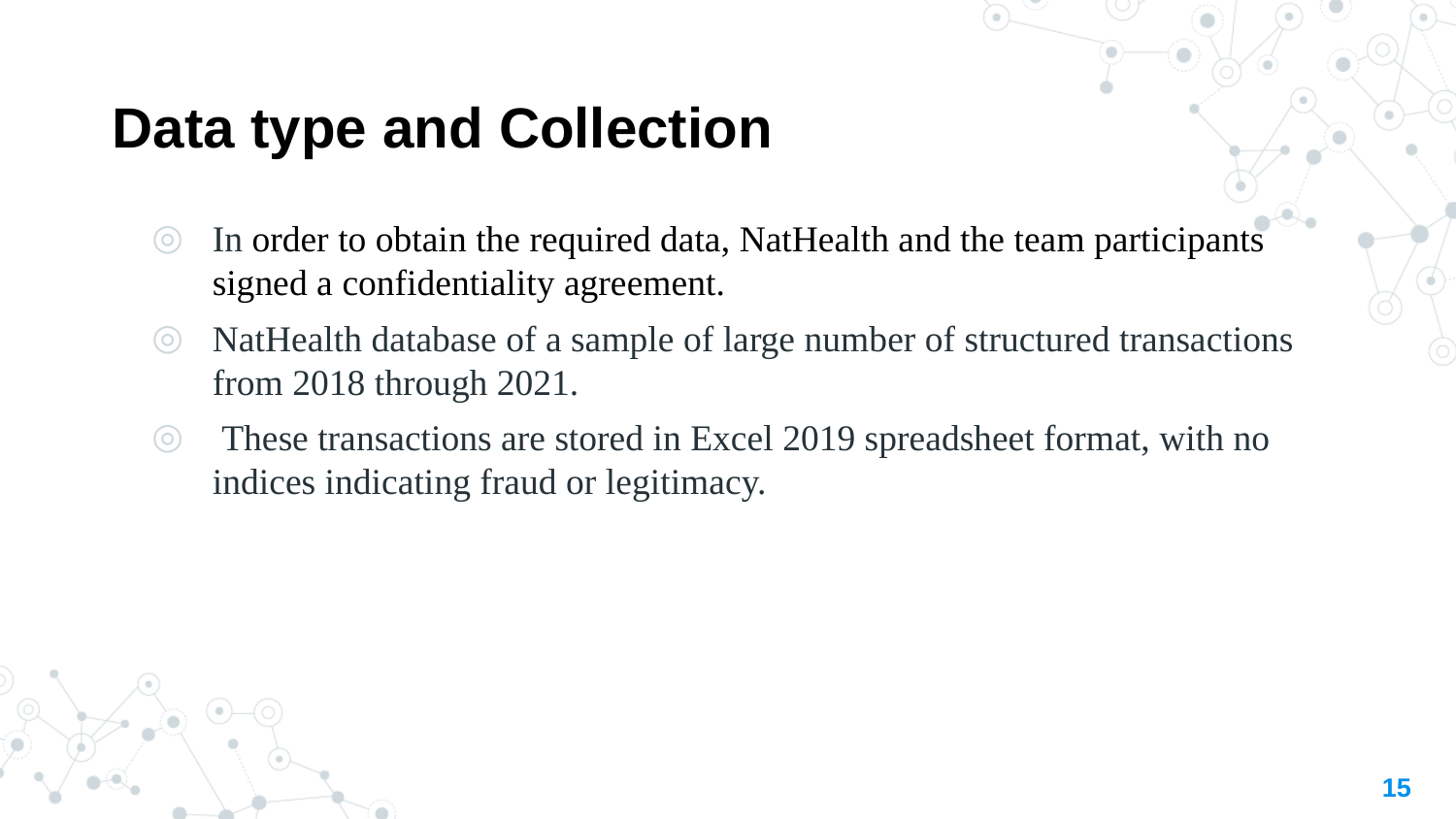

Data type and Collection
In order to obtain the required data, NatHealth and the team participants signed a confidentiality agreement.
NatHealth database of a sample of large number of structured transactions from 2018 through 2021.
 These transactions are stored in Excel 2019 spreadsheet format, with no indices indicating fraud or legitimacy.
15